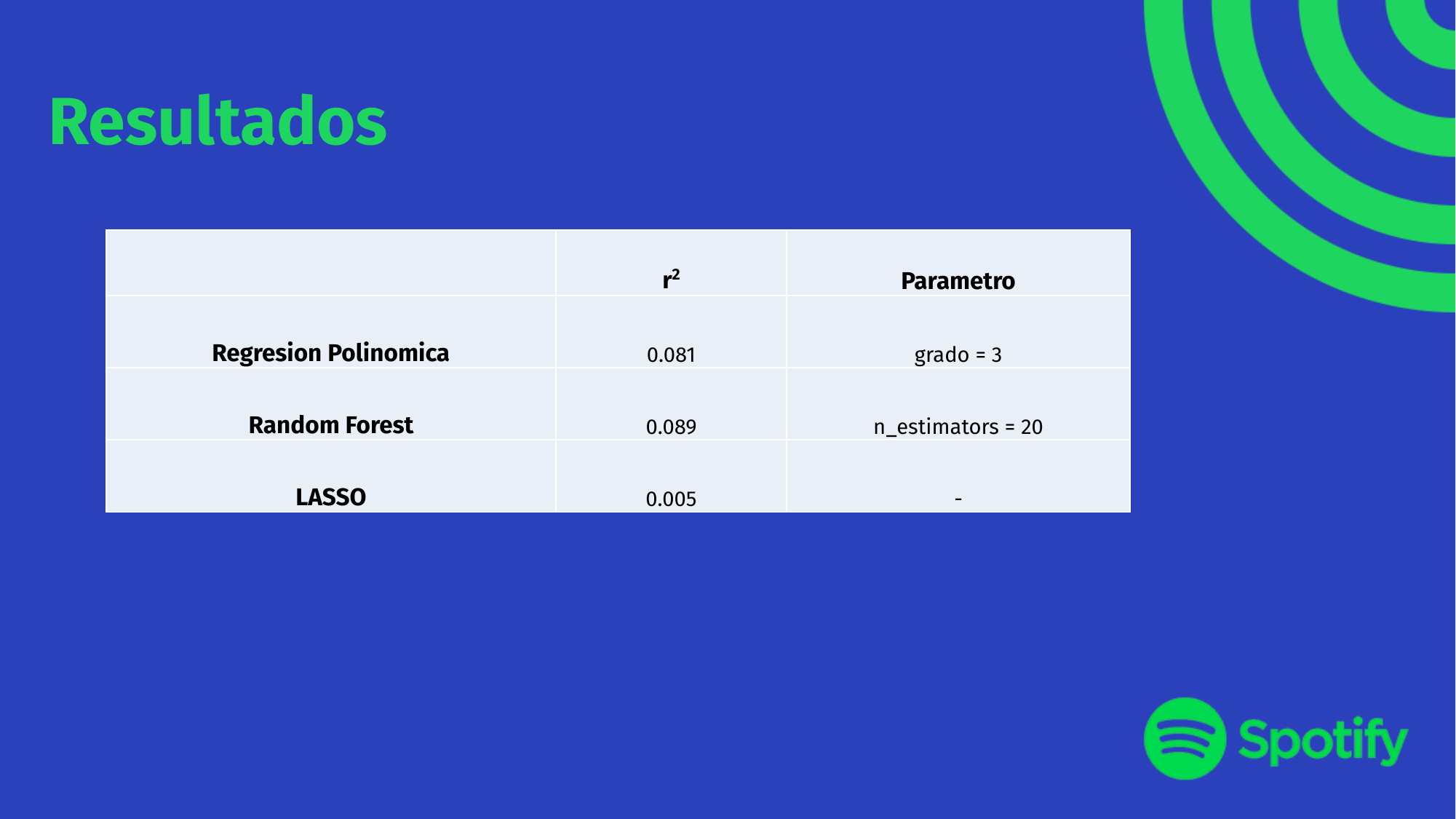

# Resultados
|  | r2 | Parametro |
| --- | --- | --- |
| Regresion Polinomica | 0.081 | grado = 3 |
| Random Forest | 0.089 | n\_estimators = 20 |
| LASSO | 0.005 | - |